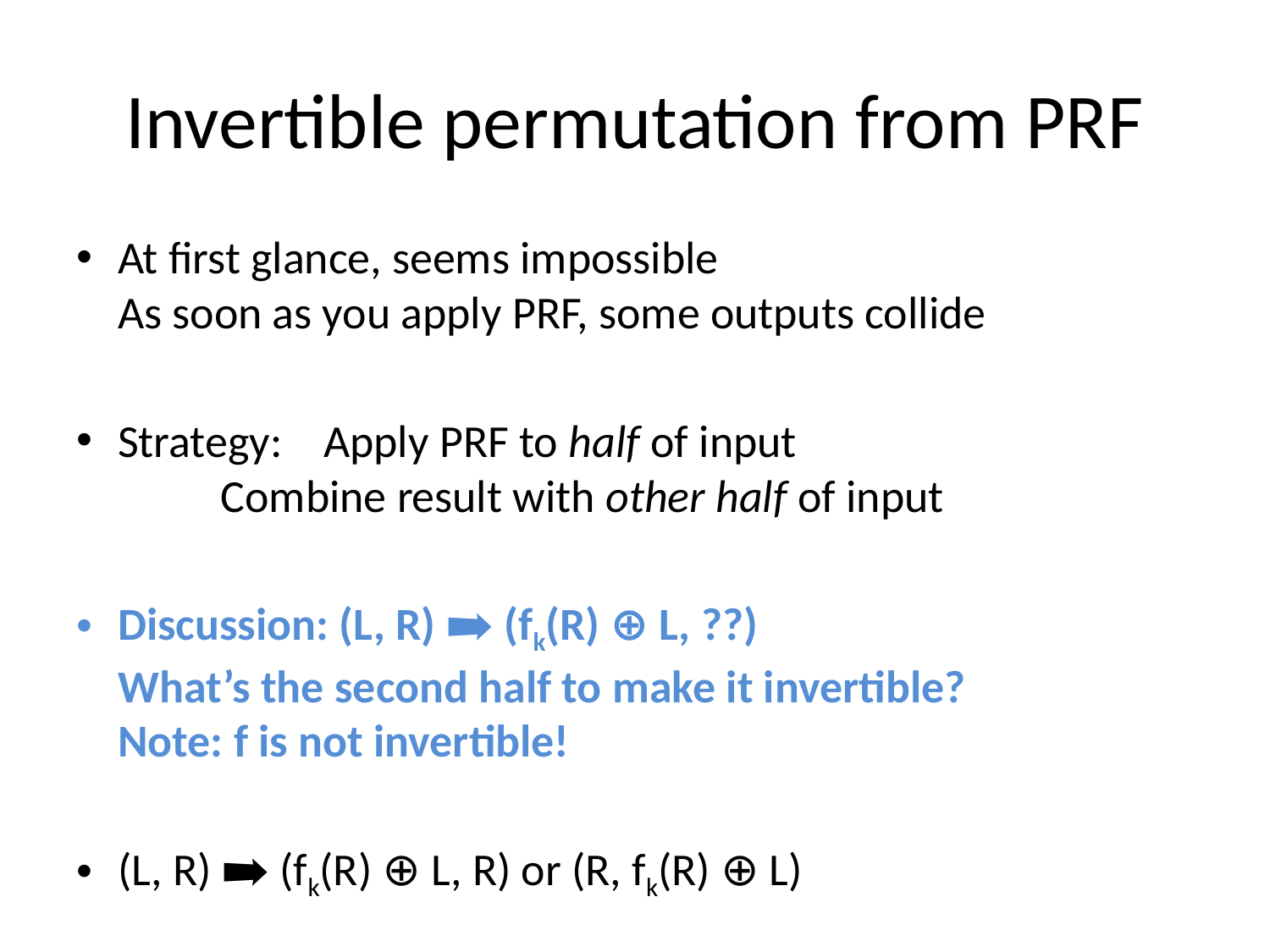

# Invertible permutation from PRF
At first glance, seems impossible
As soon as you apply PRF, some outputs collide

Strategy:	Apply PRF to half of input
			Combine result with other half of input

Discussion: (L, R) ➡ (fk(R) ⊕ L, ??)
What’s the second half to make it invertible?
Note: f is not invertible!

(L, R) ➡ (fk(R) ⊕ L, R) or (R, fk(R) ⊕ L)